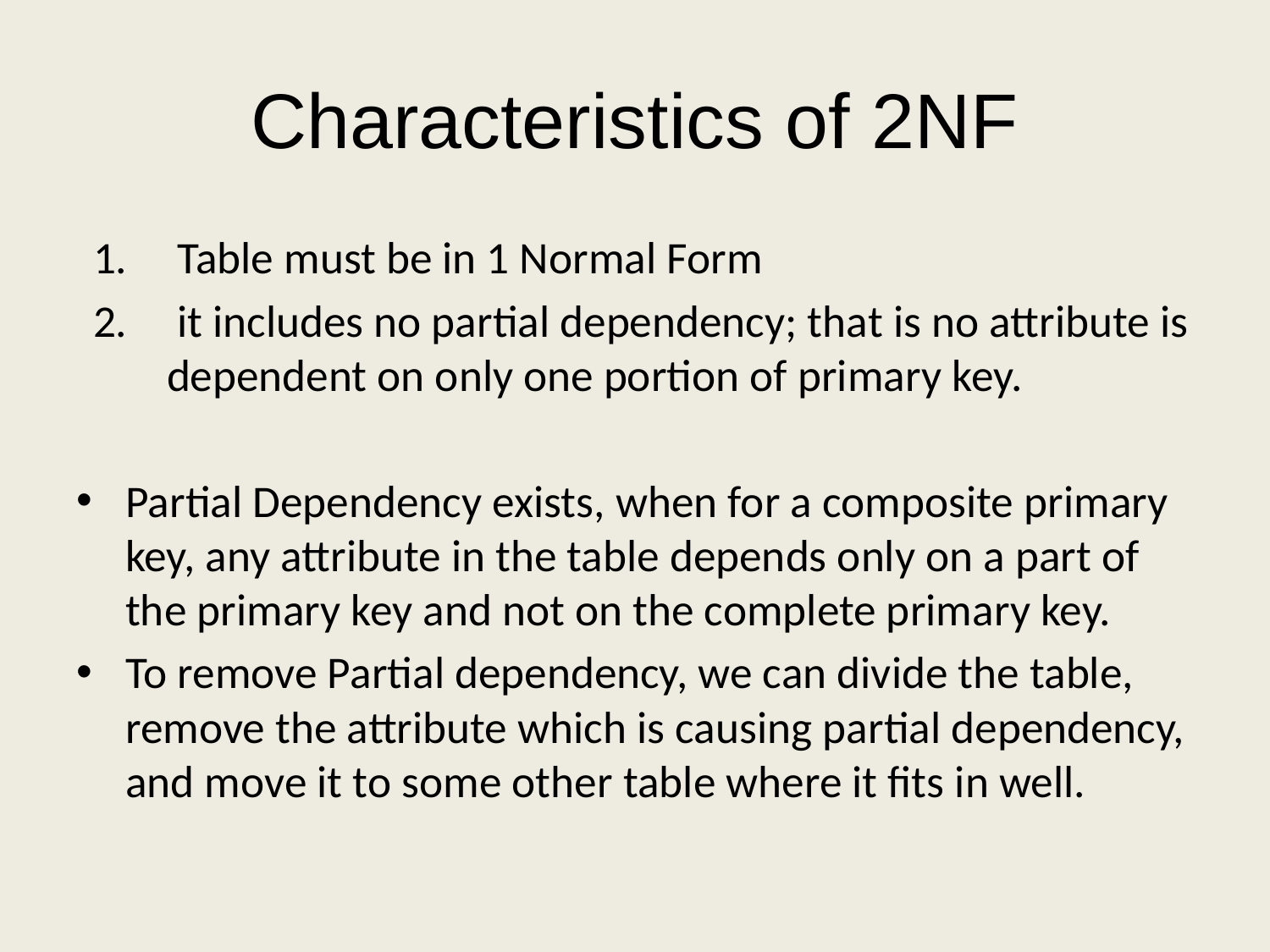

# Characteristics of 2NF
 Table must be in 1 Normal Form
 it includes no partial dependency; that is no attribute is dependent on only one portion of primary key.

Partial Dependency exists, when for a composite primary key, any attribute in the table depends only on a part of the primary key and not on the complete primary key.
To remove Partial dependency, we can divide the table, remove the attribute which is causing partial dependency, and move it to some other table where it fits in well.